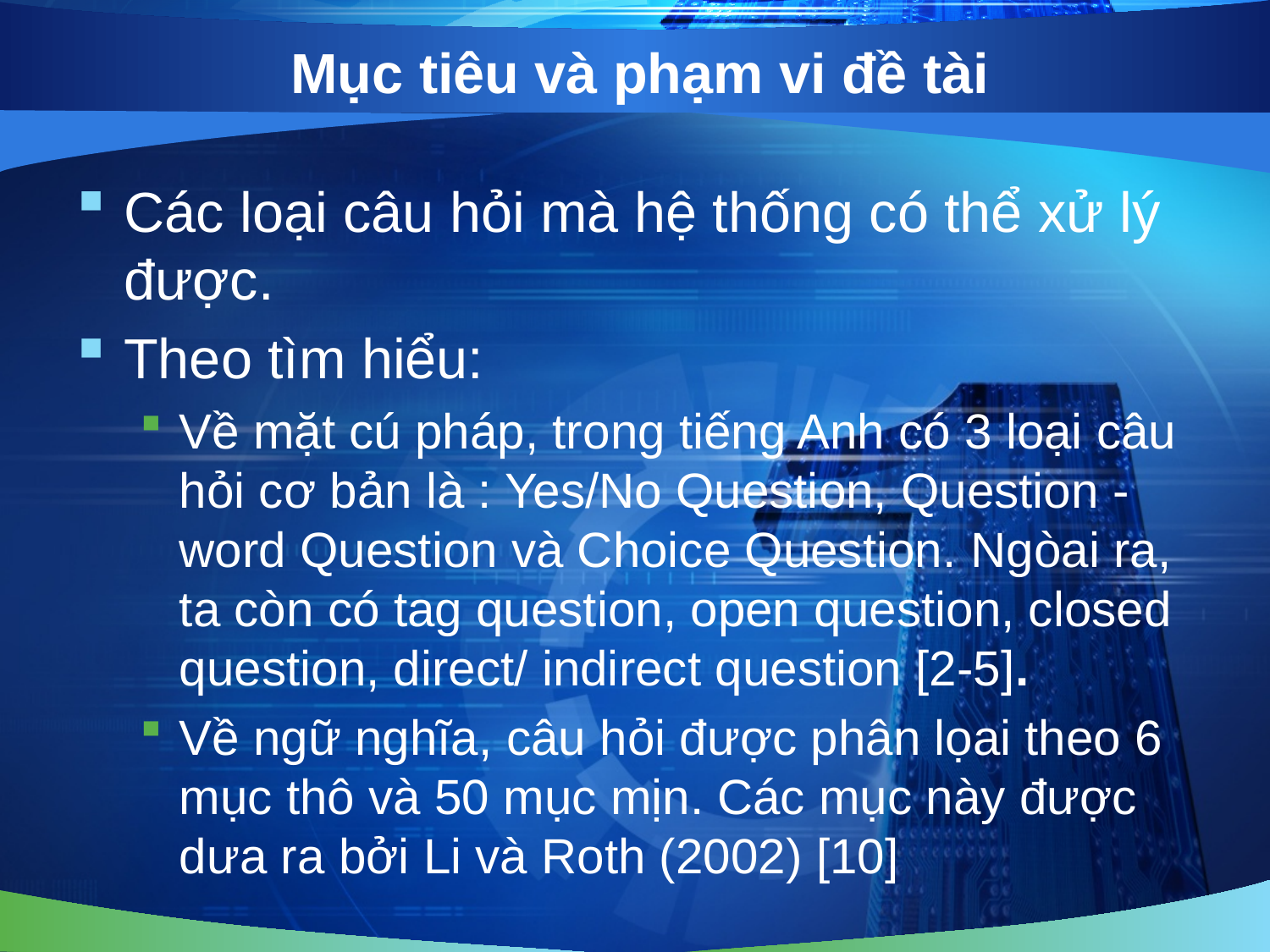

# Mục tiêu và phạm vi đề tài
Các loại câu hỏi mà hệ thống có thể xử lý được.
Theo tìm hiểu:
Về mặt cú pháp, trong tiếng Anh có 3 loại câu hỏi cơ bản là : Yes/No Question, Question -word Question và Choice Question. Ngòai ra, ta còn có tag question, open question, closed question, direct/ indirect question [2-5].
Về ngữ nghĩa, câu hỏi được phân lọai theo 6 mục thô và 50 mục mịn. Các mục này được dưa ra bởi Li và Roth (2002) [10]